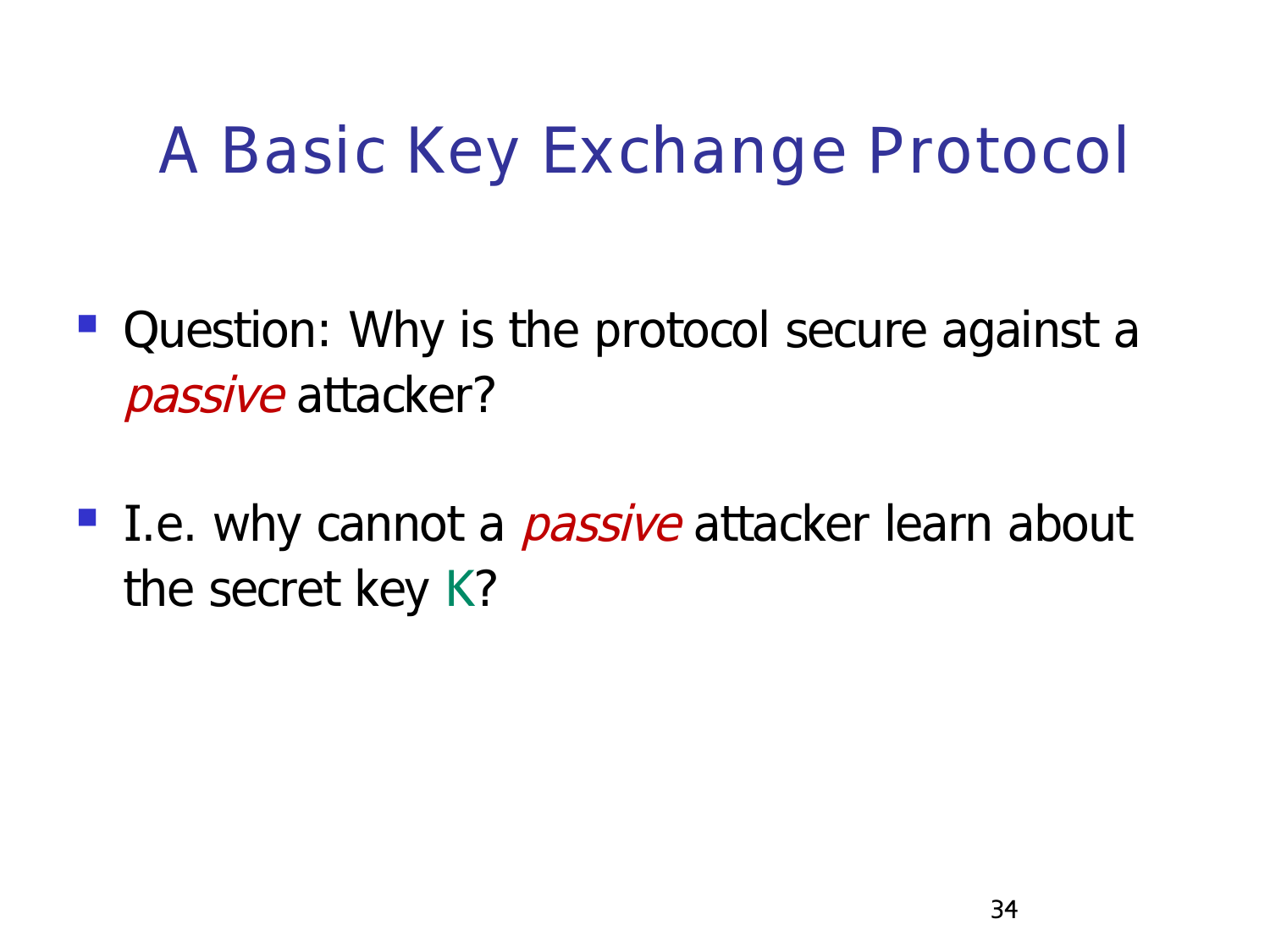

# A Basic Key Exchange Protocol
Question: Why is the protocol secure against a passive attacker?
I.e. why cannot a passive attacker learn about the secret key K?

34